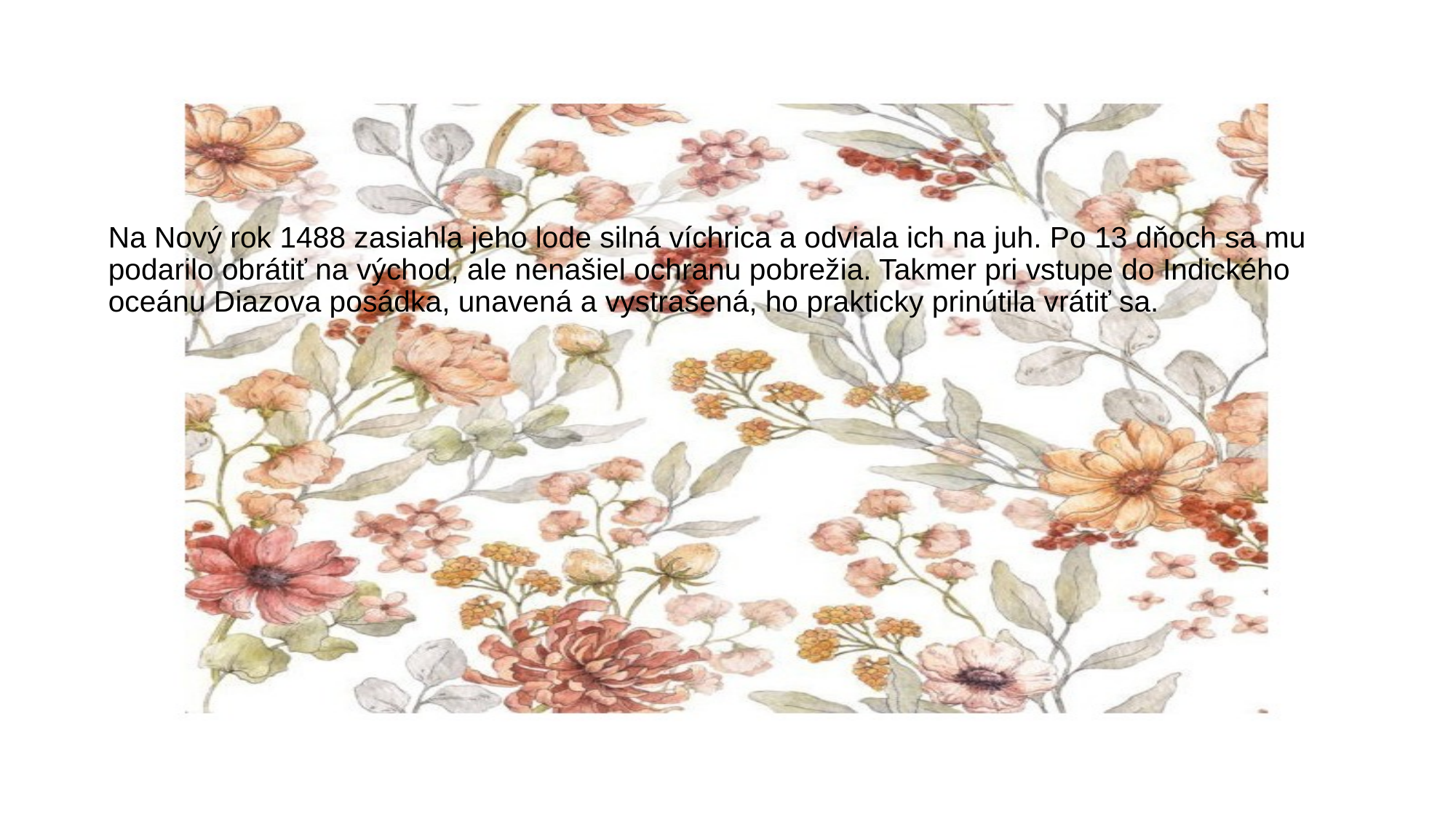

#
Na Nový rok 1488 zasiahla jeho lode silná víchrica a odviala ich na juh. Po 13 dňoch sa mu podarilo obrátiť na východ, ale nenašiel ochranu pobrežia. Takmer pri vstupe do Indického oceánu Diazova posádka, unavená a vystrašená, ho prakticky prinútila vrátiť sa.